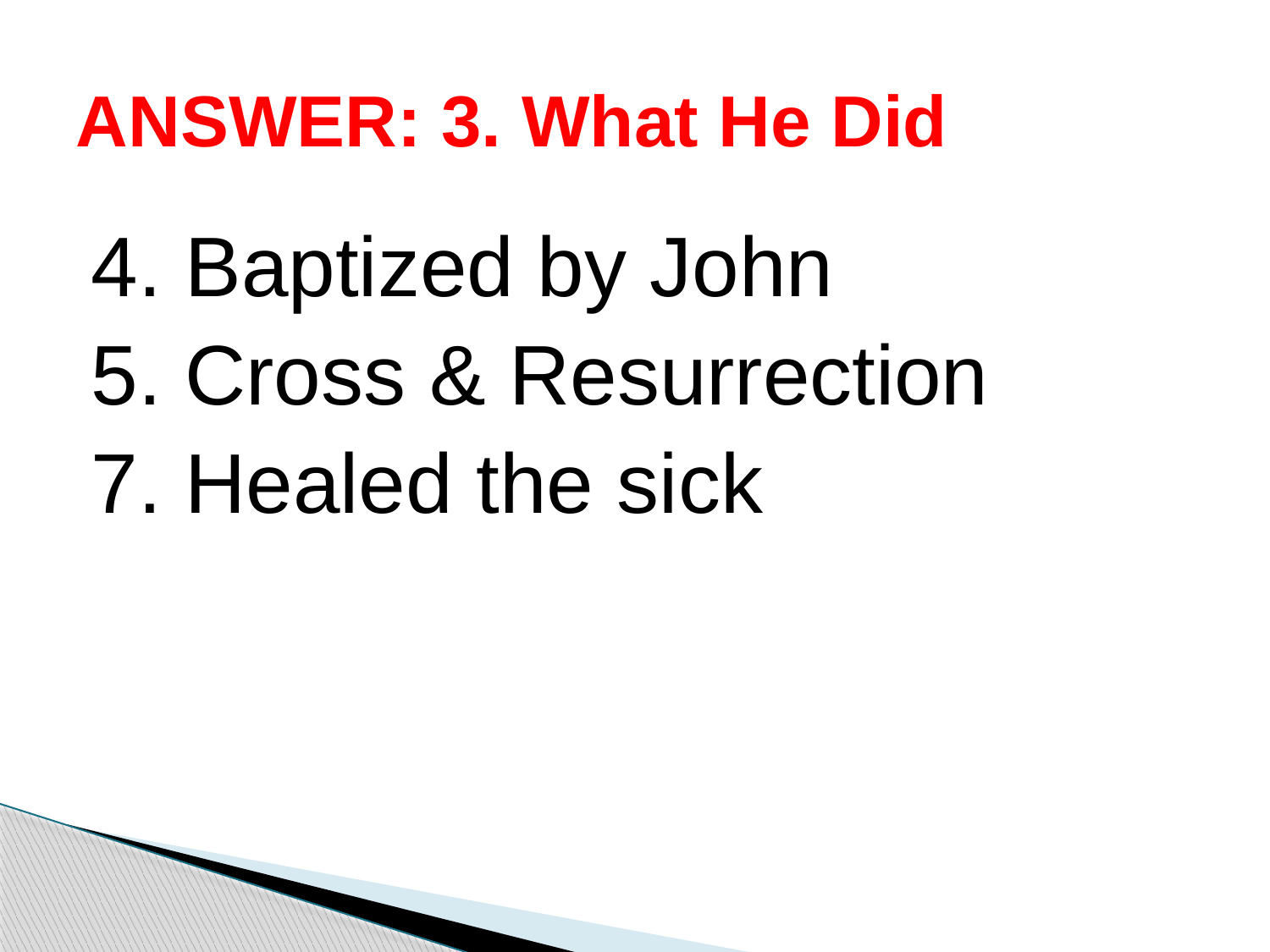

# ANSWER: 3. What He Did
4. Baptized by John
5. Cross & Resurrection
7. Healed the sick